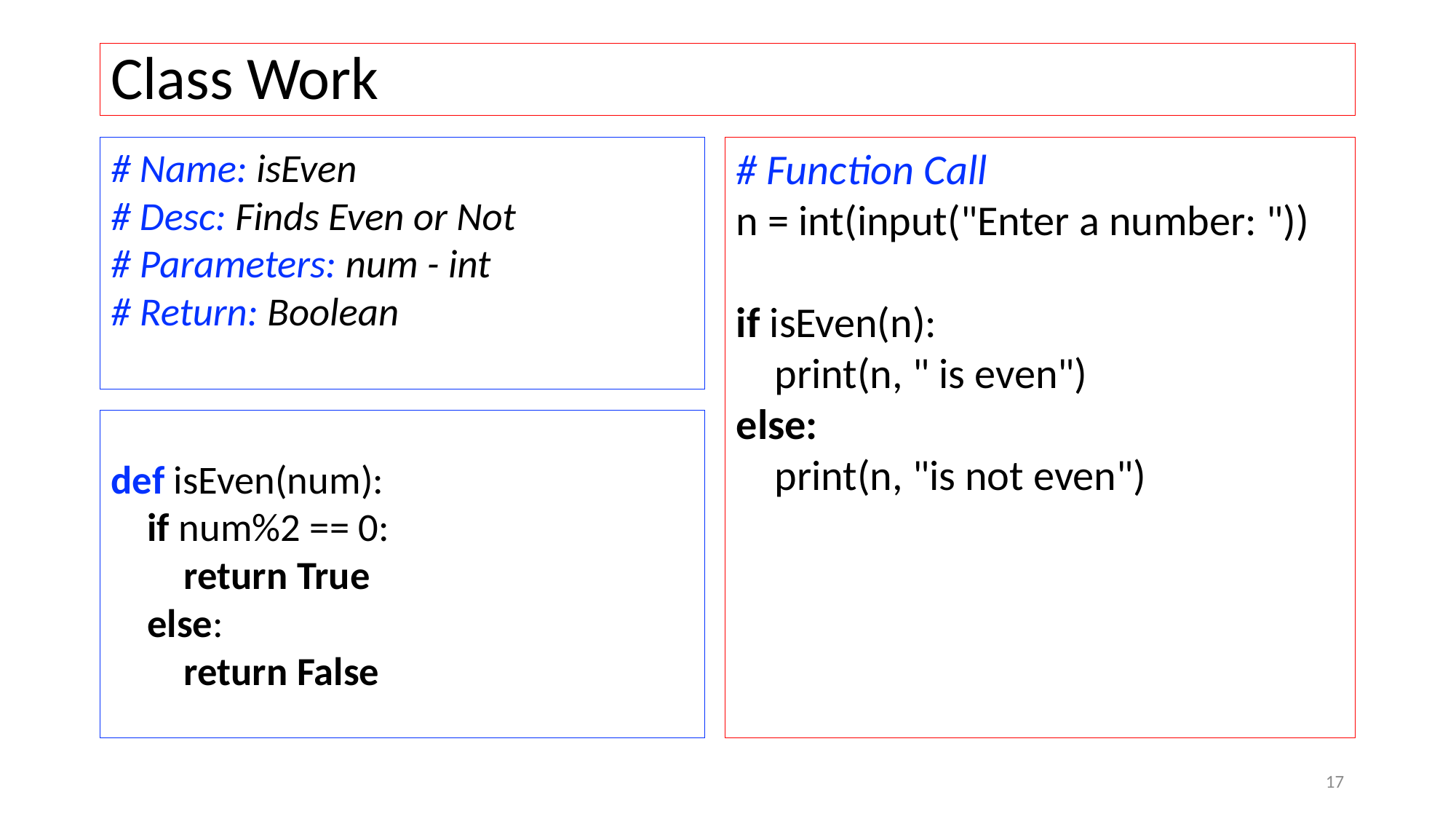

# Class Work
# Name: isEven # Desc: Finds Even or Not # Parameters: num - int # Return: Boolean
# Function Call n = int(input("Enter a number: "))
if isEven(n):
    print(n, " is even")
else:
    print(n, "is not even")
def isEven(num):
    if num%2 == 0:
        return True
    else:
        return False
17